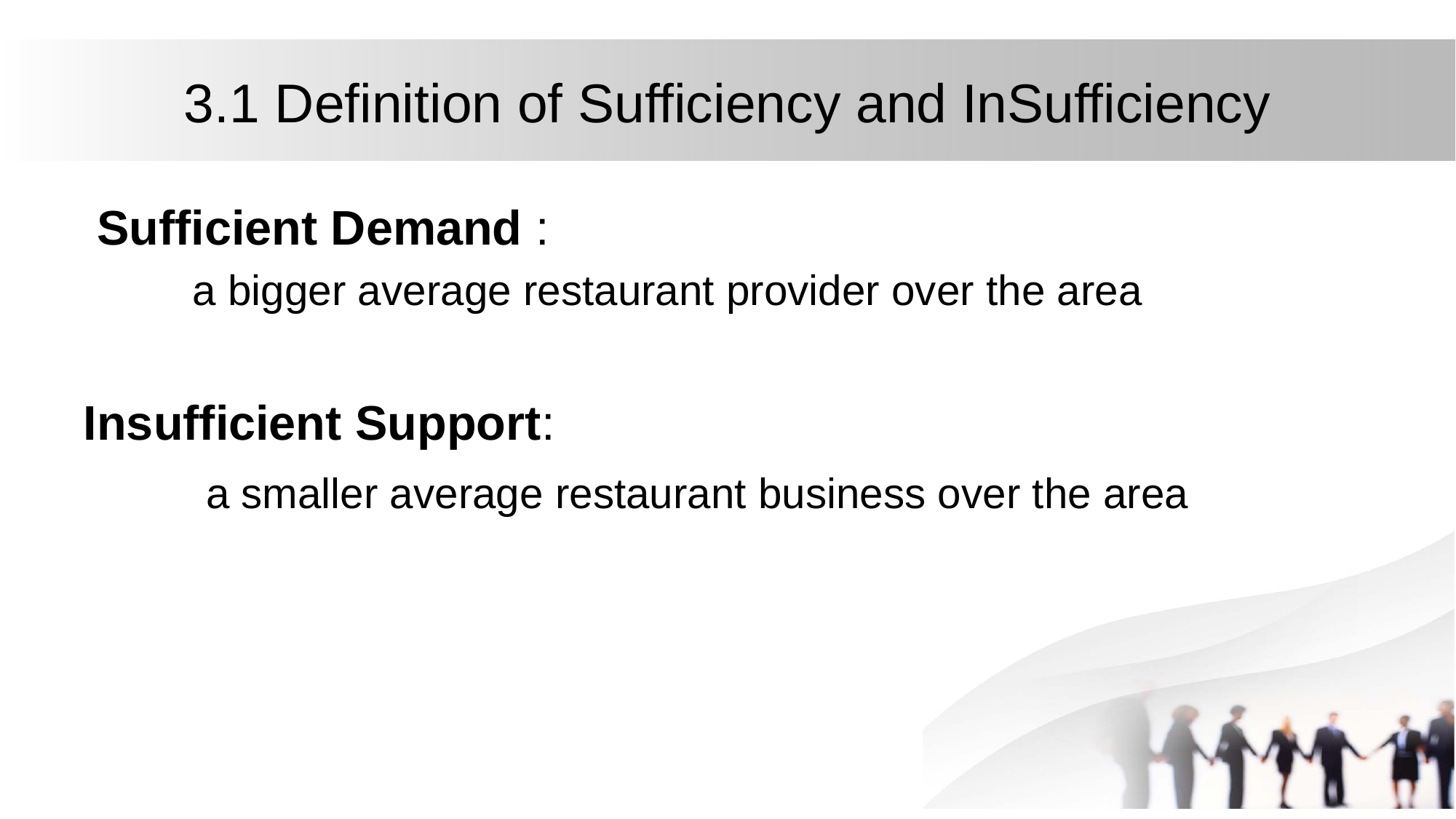

# 3.1 Definition of Sufficiency and InSufficiency
 Sufficient Demand :
	a bigger average restaurant provider over the area

Insufficient Support:
	 a smaller average restaurant business over the area